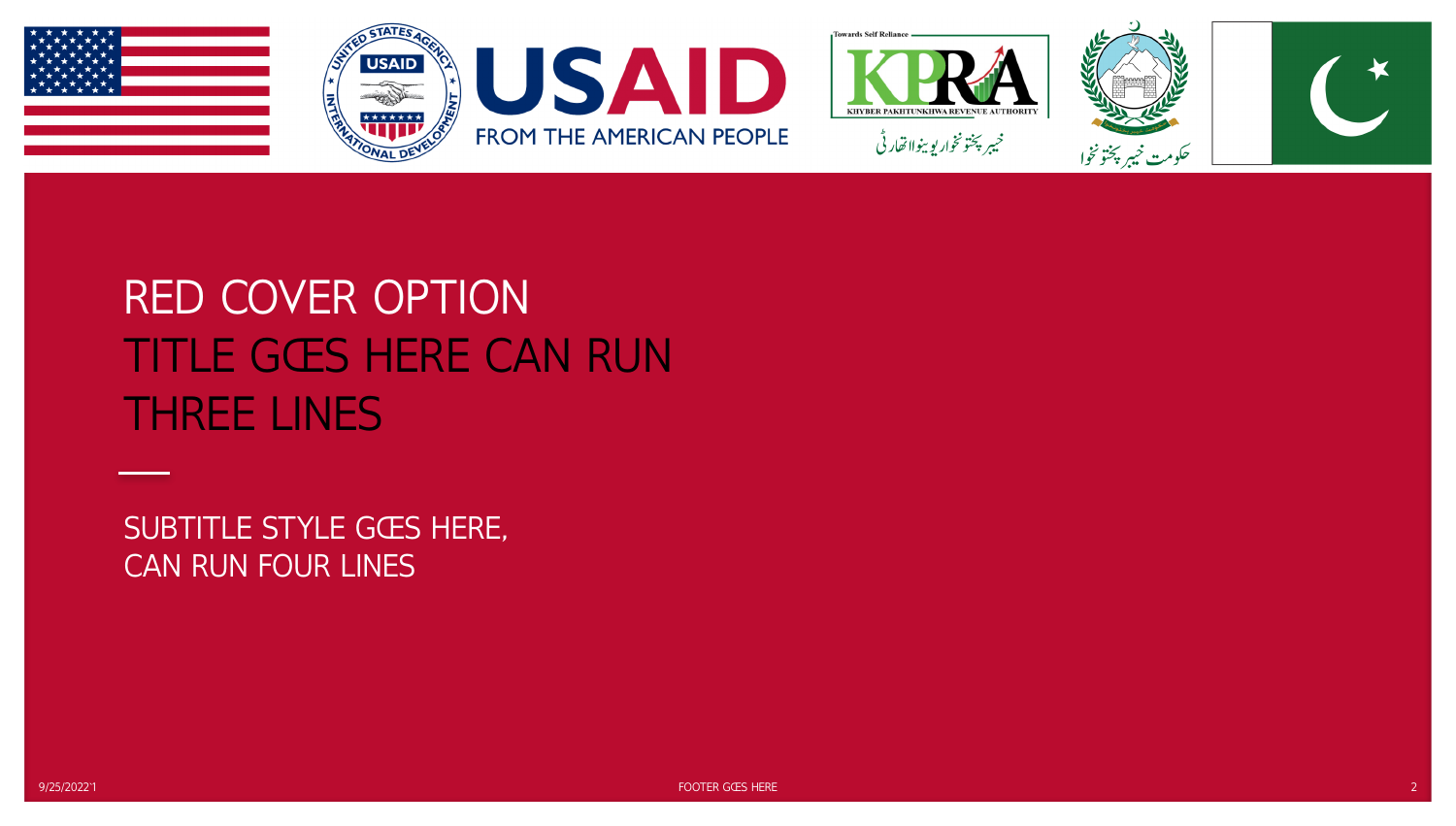

# RED COVER OPTION TITLE GOES HERE CAN RUN THREE LINES
SUBTITLE STYLE GOES HERE,
CAN RUN FOUR LINES
9/25/2022`1
FOOTER GOES HERE
2